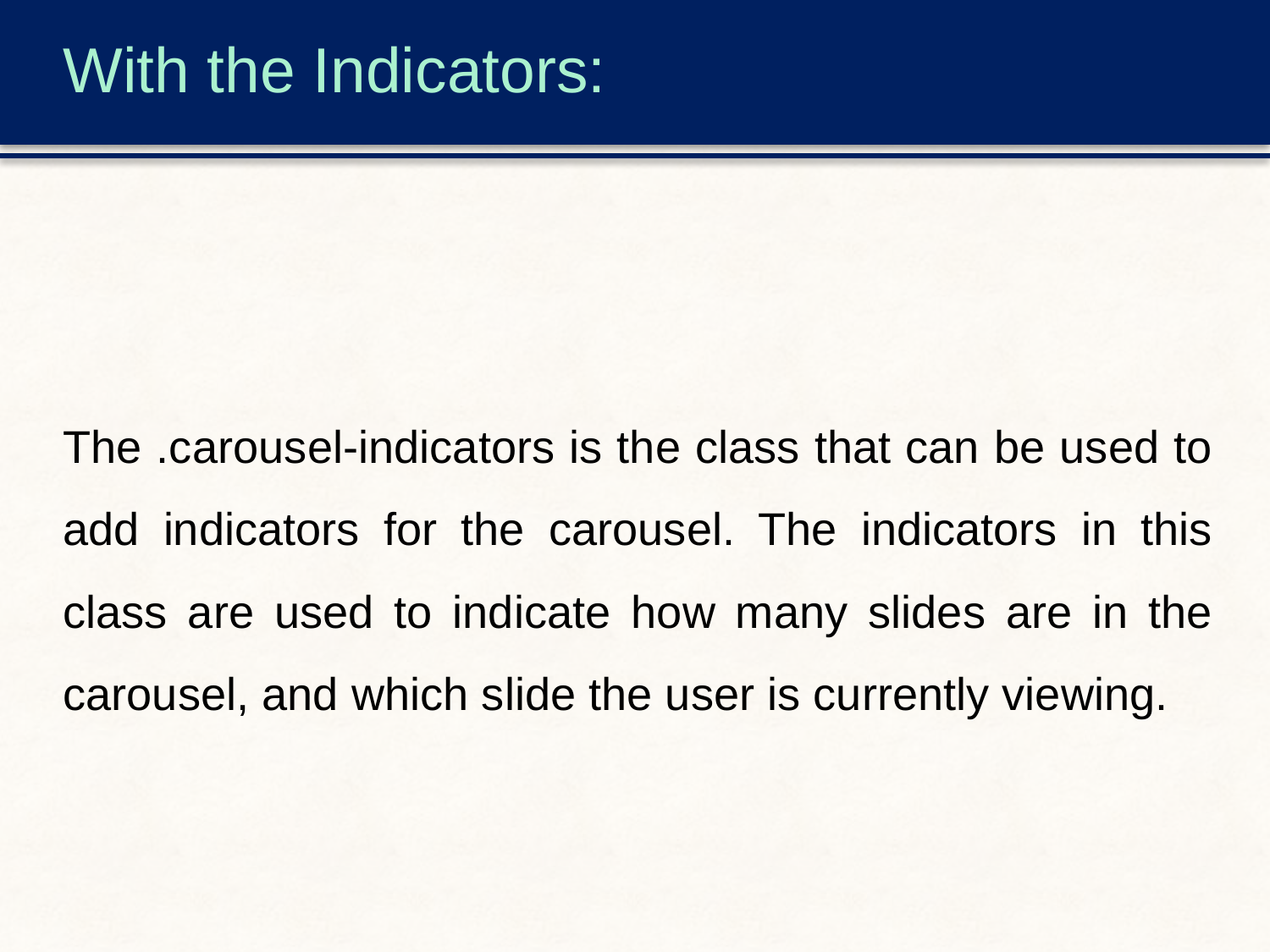

# With the Indicators:
The .carousel-indicators is the class that can be used to add indicators for the carousel. The indicators in this class are used to indicate how many slides are in the carousel, and which slide the user is currently viewing.